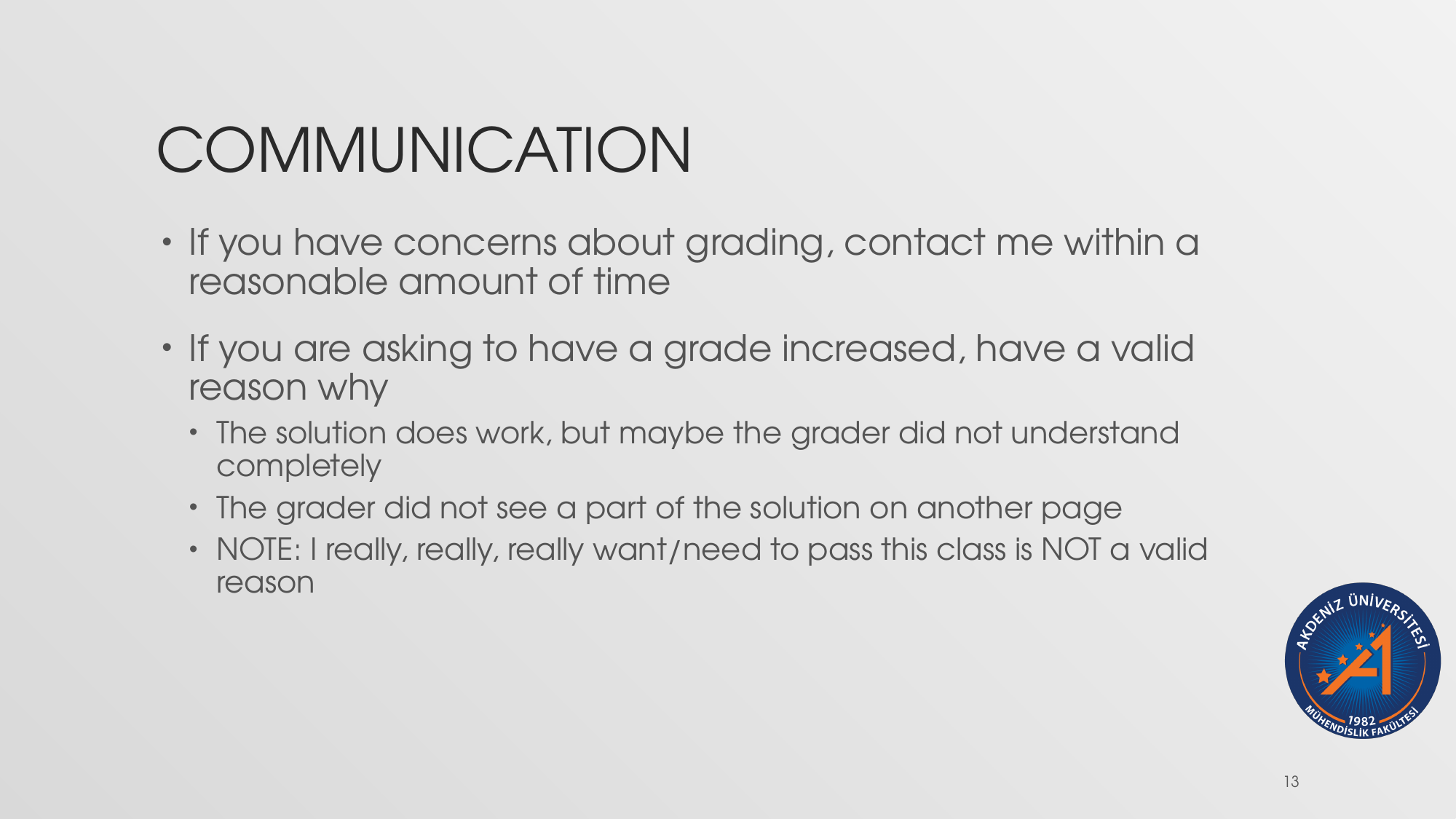

# Communication
If you have concerns about grading, contact me within a reasonable amount of time
If you are asking to have a grade increased, have a valid reason why
The solution does work, but maybe the grader did not understand completely
The grader did not see a part of the solution on another page
NOTE: I really, really, really want/need to pass this class is NOT a valid reason
13